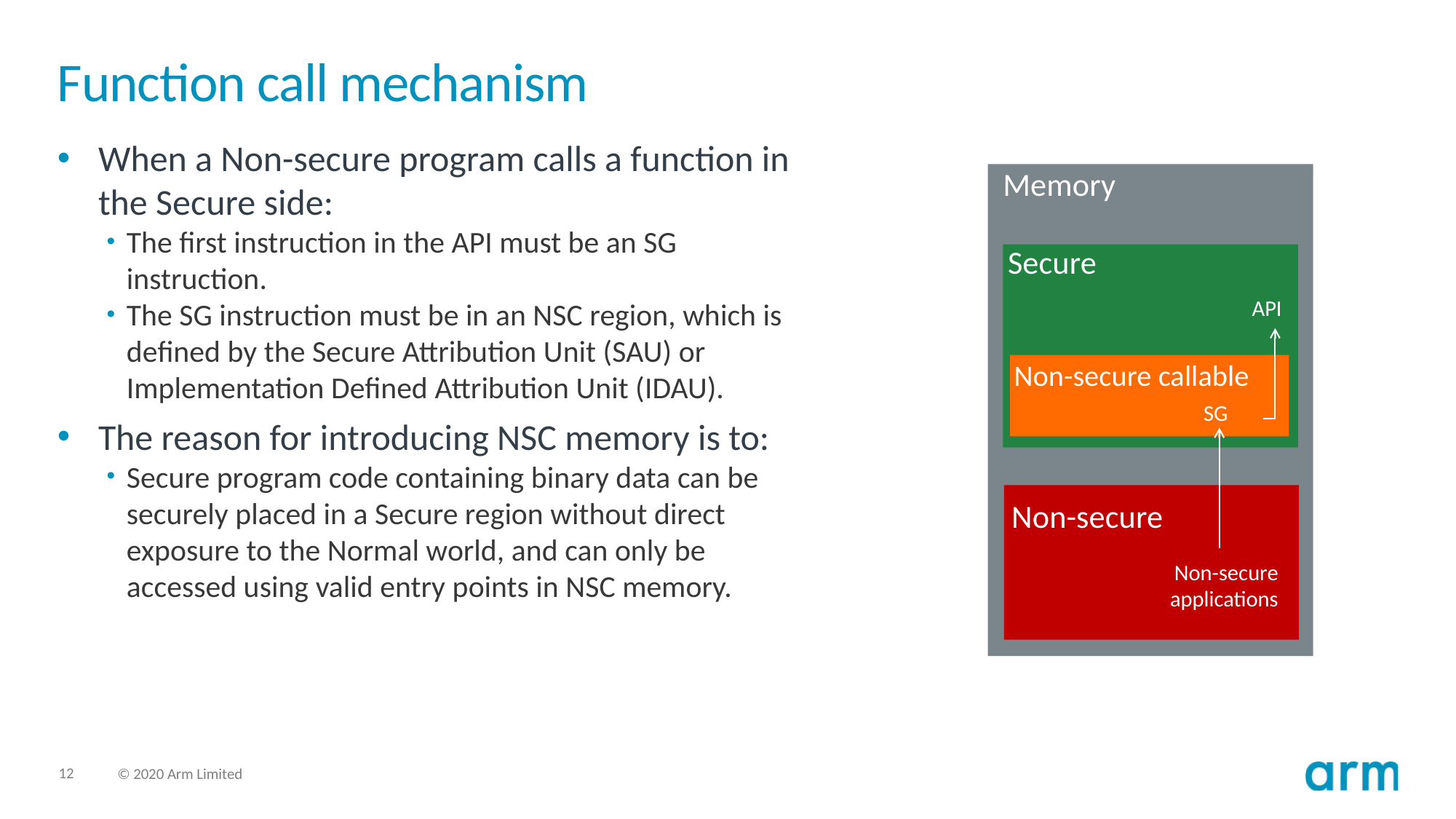

# Function call mechanism
When a Non-secure program calls a function in the Secure side:
The first instruction in the API must be an SG instruction.
The SG instruction must be in an NSC region, which is defined by the Secure Attribution Unit (SAU) or Implementation Defined Attribution Unit (IDAU).
The reason for introducing NSC memory is to:
Secure program code containing binary data can be securely placed in a Secure region without direct exposure to the Normal world, and can only be accessed using valid entry points in NSC memory.
Memory

Secure

API

Non-secure callable
SG

Non-secure
Non-secure applications